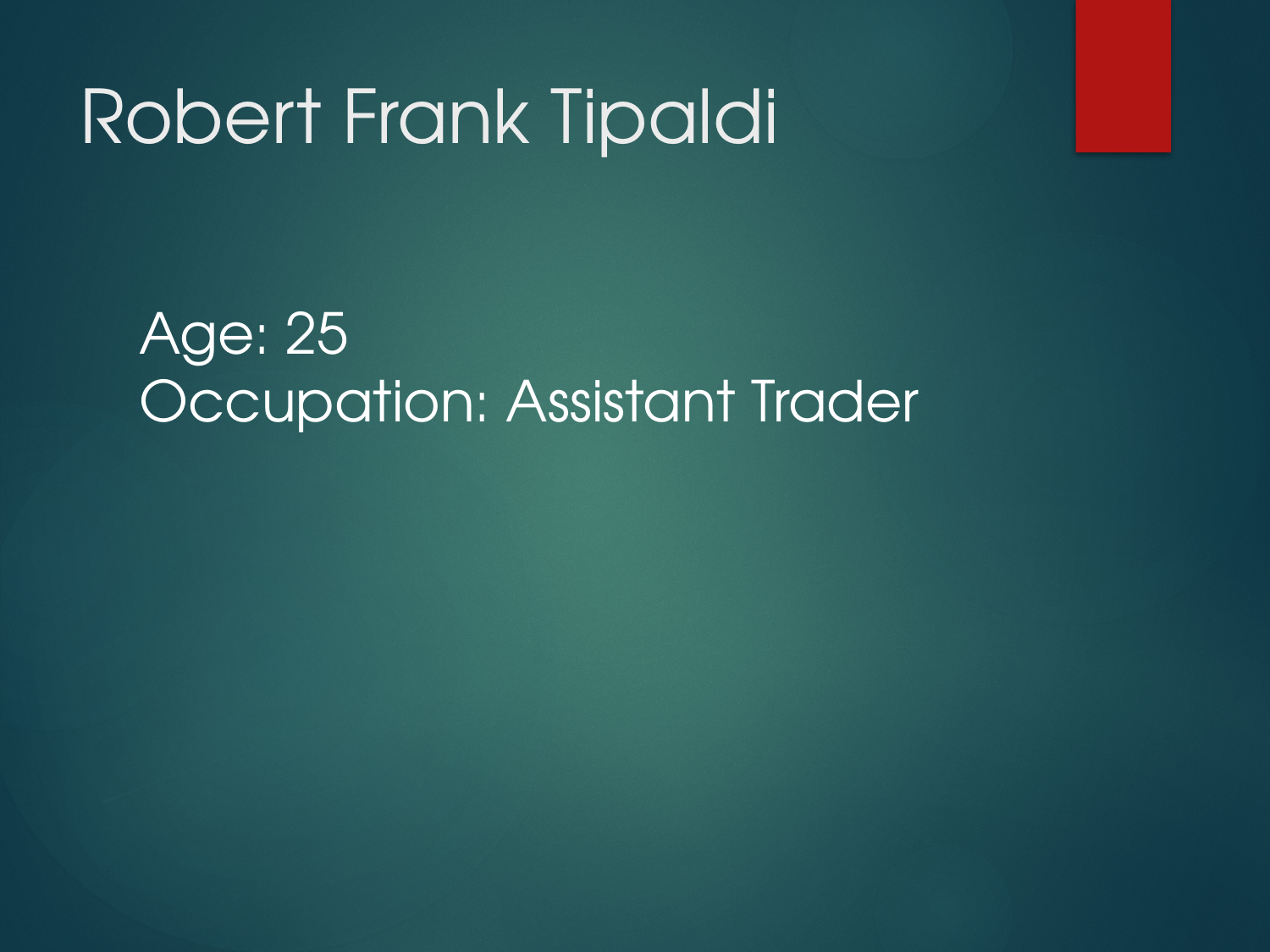

# Robert Frank Tipaldi

Age: 25
Occupation: Assistant Trader